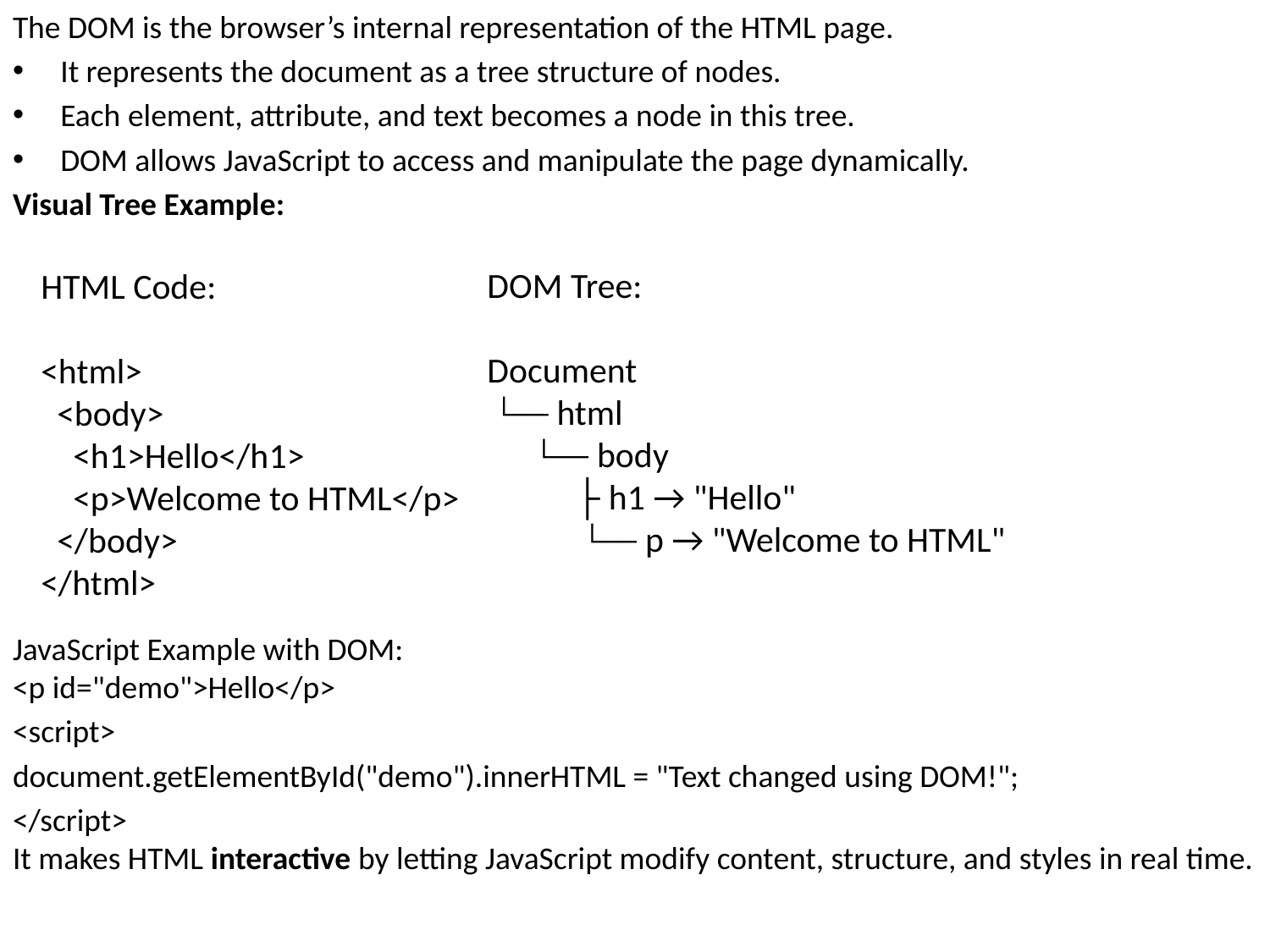

The DOM is the browser’s internal representation of the HTML page.
It represents the document as a tree structure of nodes.
Each element, attribute, and text becomes a node in this tree.
DOM allows JavaScript to access and manipulate the page dynamically.
Visual Tree Example:

JavaScript Example with DOM:
<p id="demo">Hello</p>
<script>
document.getElementById("demo").innerHTML = "Text changed using DOM!";
</script>
It makes HTML interactive by letting JavaScript modify content, structure, and styles in real time.

DOM Tree:

Document
 └── html
      └── body
           ├ h1 → "Hello"
            └── p → "Welcome to HTML"

HTML Code:

<html>
  <body>
    <h1>Hello</h1>
    <p>Welcome to HTML</p>
  </body>
</html>